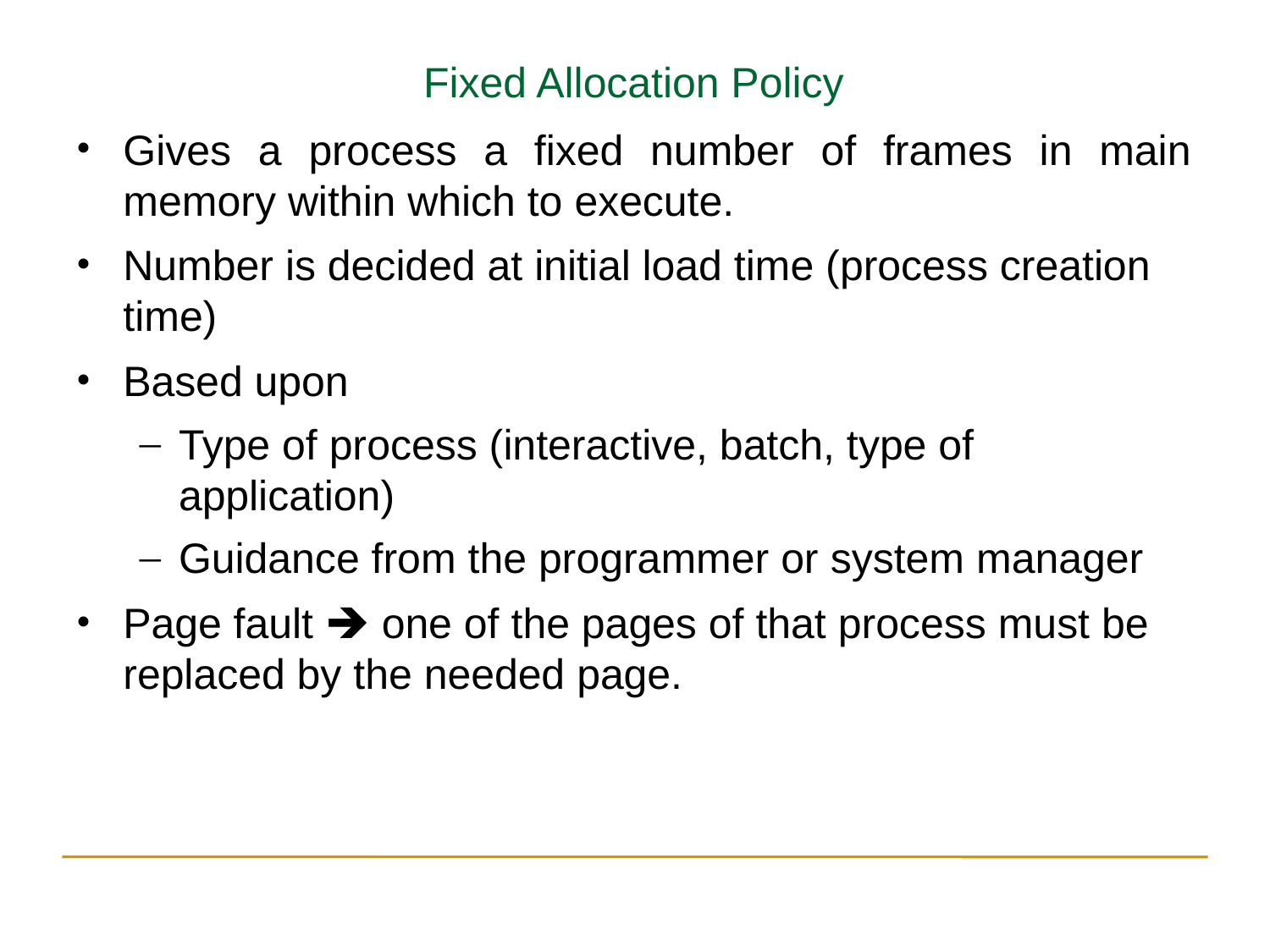

Fixed Allocation Policy
Gives a process a fixed number of frames in main memory within which to execute.
Number is decided at initial load time (process creation time)
Based upon
Type of process (interactive, batch, type of application)
Guidance from the programmer or system manager
Page fault 🡺 one of the pages of that process must be replaced by the needed page.